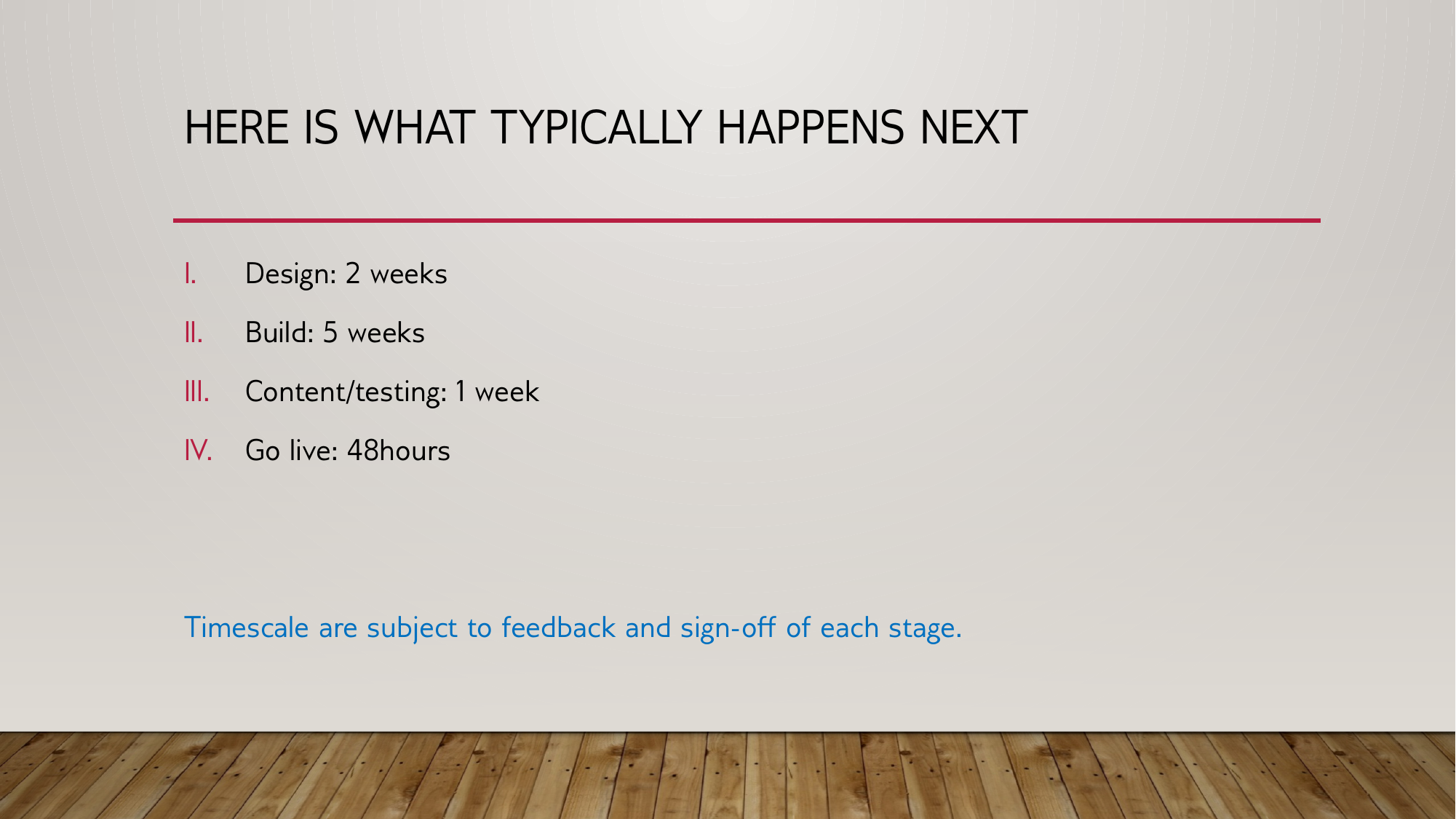

# Here is what typically happens next
Design: 2 weeks
Build: 5 weeks
Content/testing: 1 week
Go live: 48hours

Timescale are subject to feedback and sign-off of each stage.